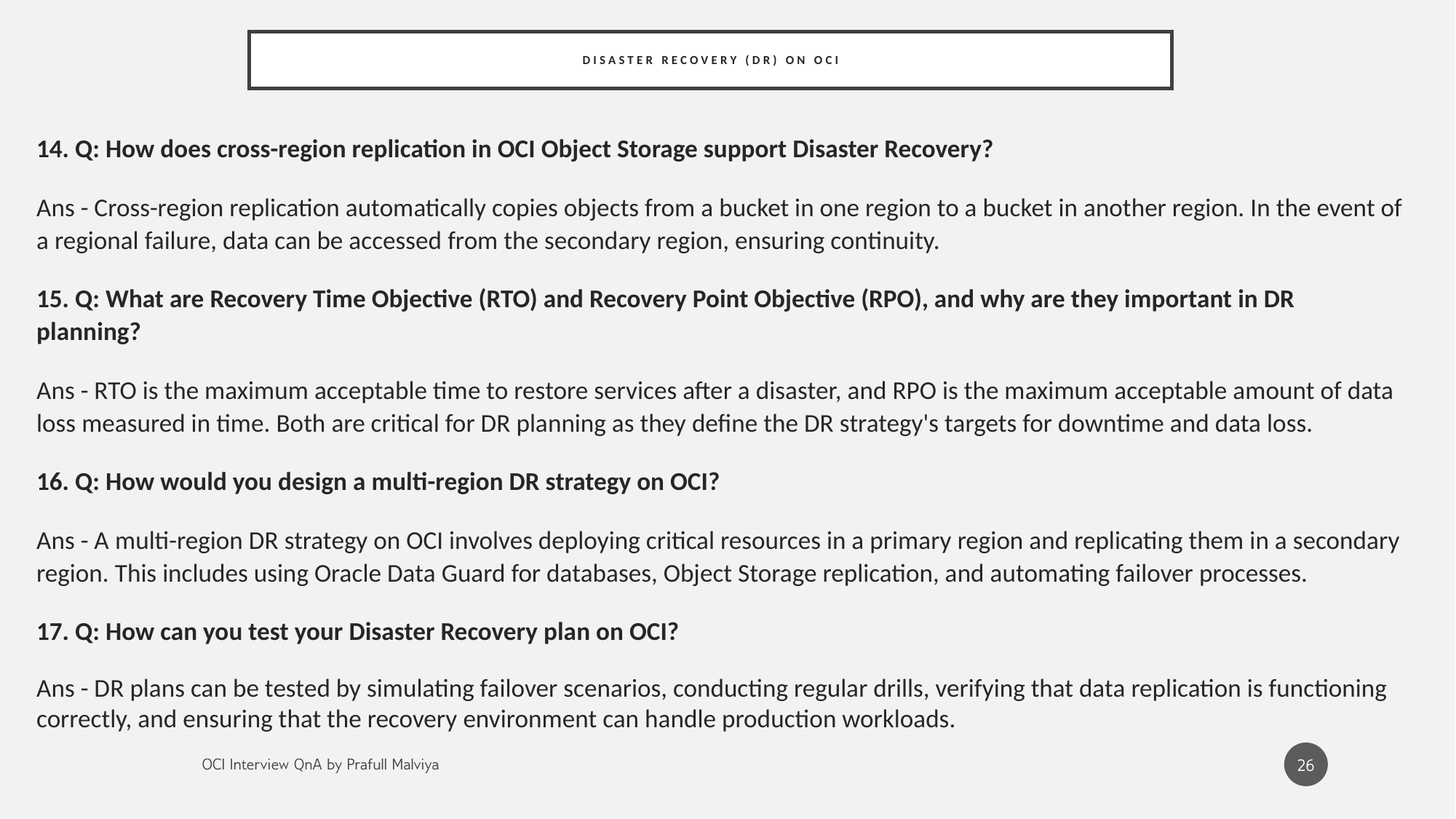

# Disaster Recovery (DR) on OCI
14. Q: How does cross-region replication in OCI Object Storage support Disaster Recovery?
Ans - Cross-region replication automatically copies objects from a bucket in one region to a bucket in another region. In the event of a regional failure, data can be accessed from the secondary region, ensuring continuity.
15. Q: What are Recovery Time Objective (RTO) and Recovery Point Objective (RPO), and why are they important in DR planning?
Ans - RTO is the maximum acceptable time to restore services after a disaster, and RPO is the maximum acceptable amount of data loss measured in time. Both are critical for DR planning as they define the DR strategy's targets for downtime and data loss.
16. Q: How would you design a multi-region DR strategy on OCI?
Ans - A multi-region DR strategy on OCI involves deploying critical resources in a primary region and replicating them in a secondary region. This includes using Oracle Data Guard for databases, Object Storage replication, and automating failover processes.
17. Q: How can you test your Disaster Recovery plan on OCI?
Ans - DR plans can be tested by simulating failover scenarios, conducting regular drills, verifying that data replication is functioning correctly, and ensuring that the recovery environment can handle production workloads.
26
OCI Interview QnA by Prafull Malviya